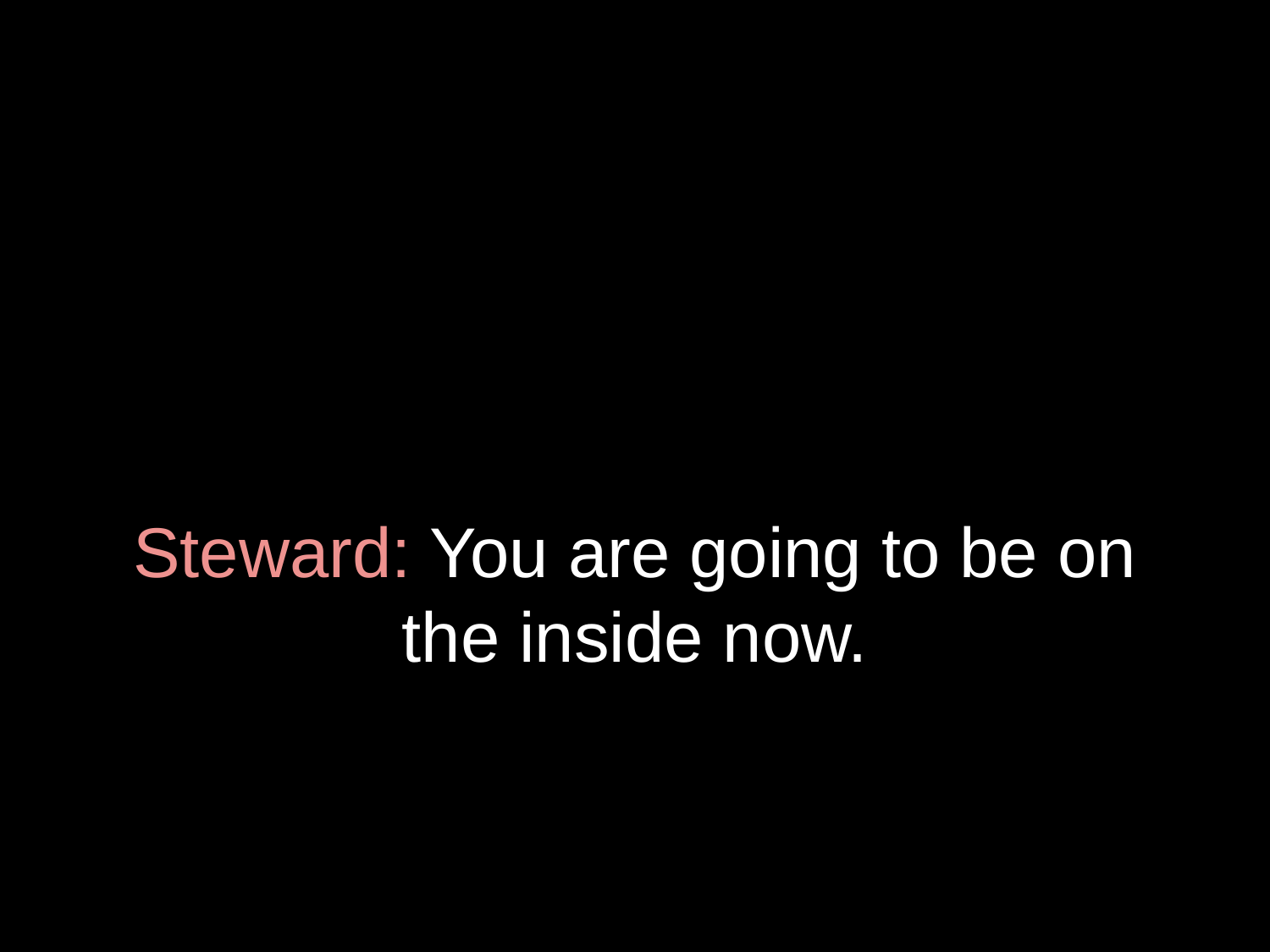

# Steward: You are going to be on the inside now.